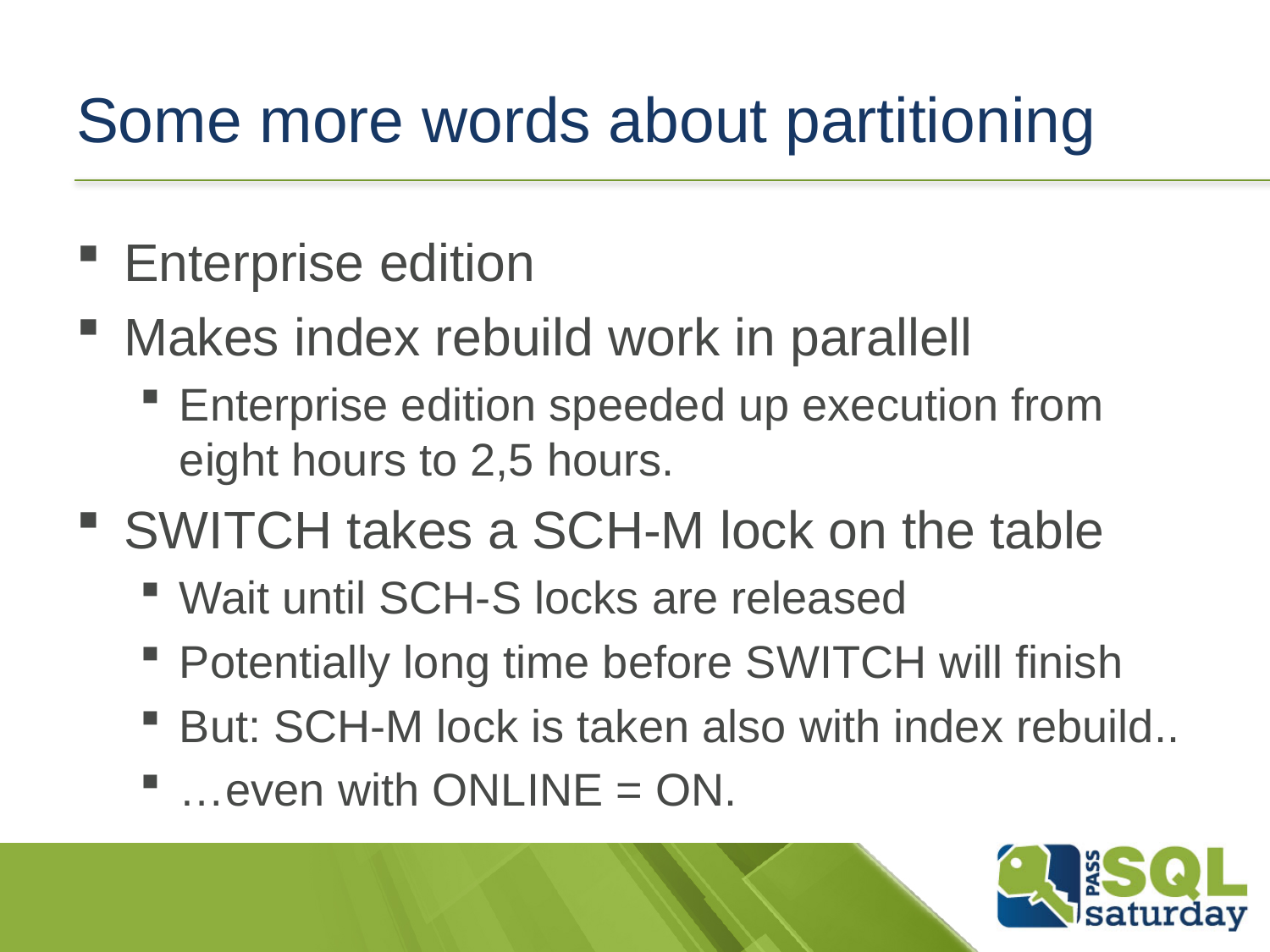

# Some more words about partitioning
Enterprise edition
Makes index rebuild work in parallell
Enterprise edition speeded up execution from eight hours to 2,5 hours.
SWITCH takes a SCH-M lock on the table
Wait until SCH-S locks are released
Potentially long time before SWITCH will finish
But: SCH-M lock is taken also with index rebuild..
…even with ONLINE = ON.